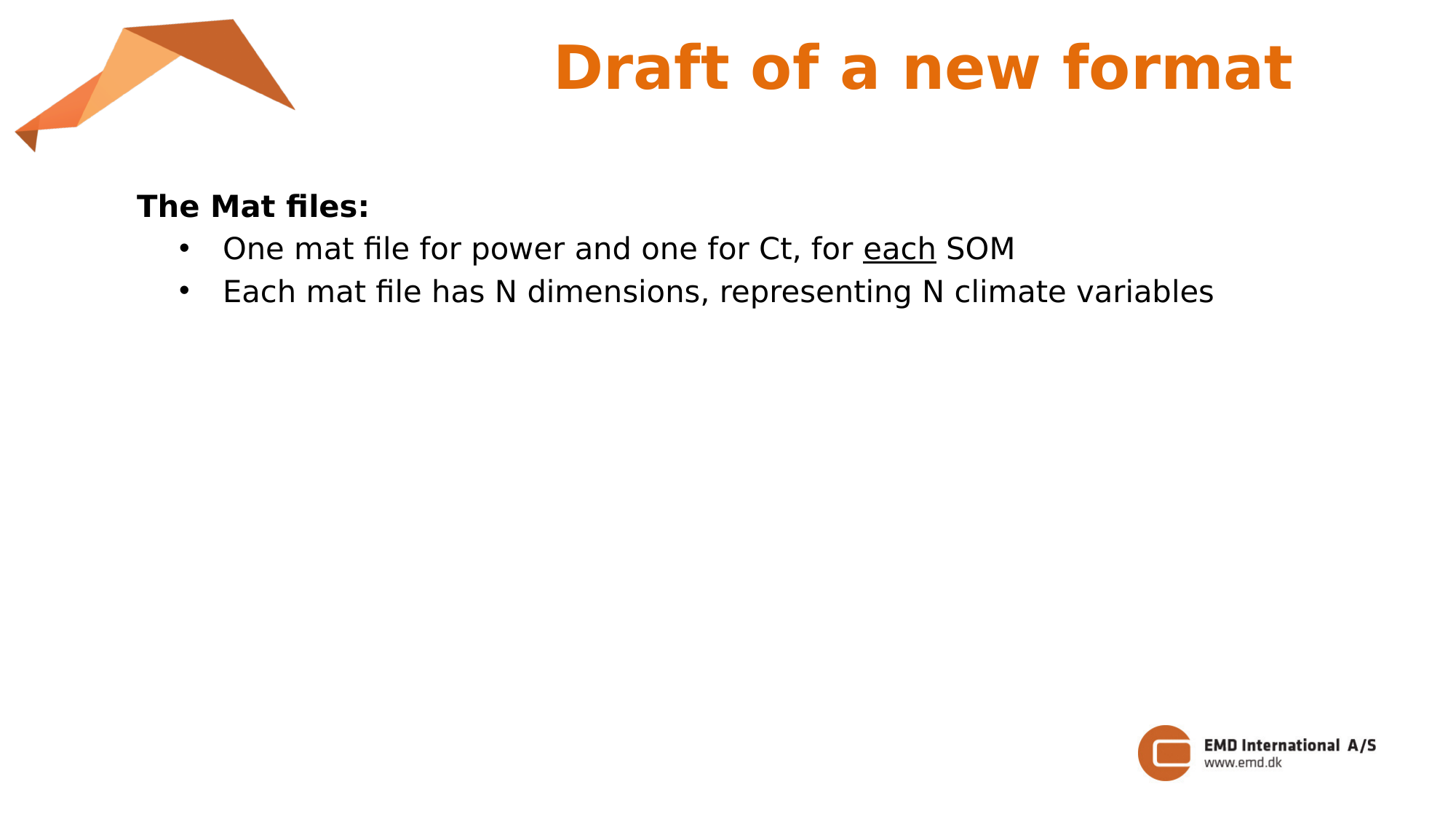

Draft of a new format
The Mat files:
One mat file for power and one for Ct, for each SOM
Each mat file has N dimensions, representing N climate variables